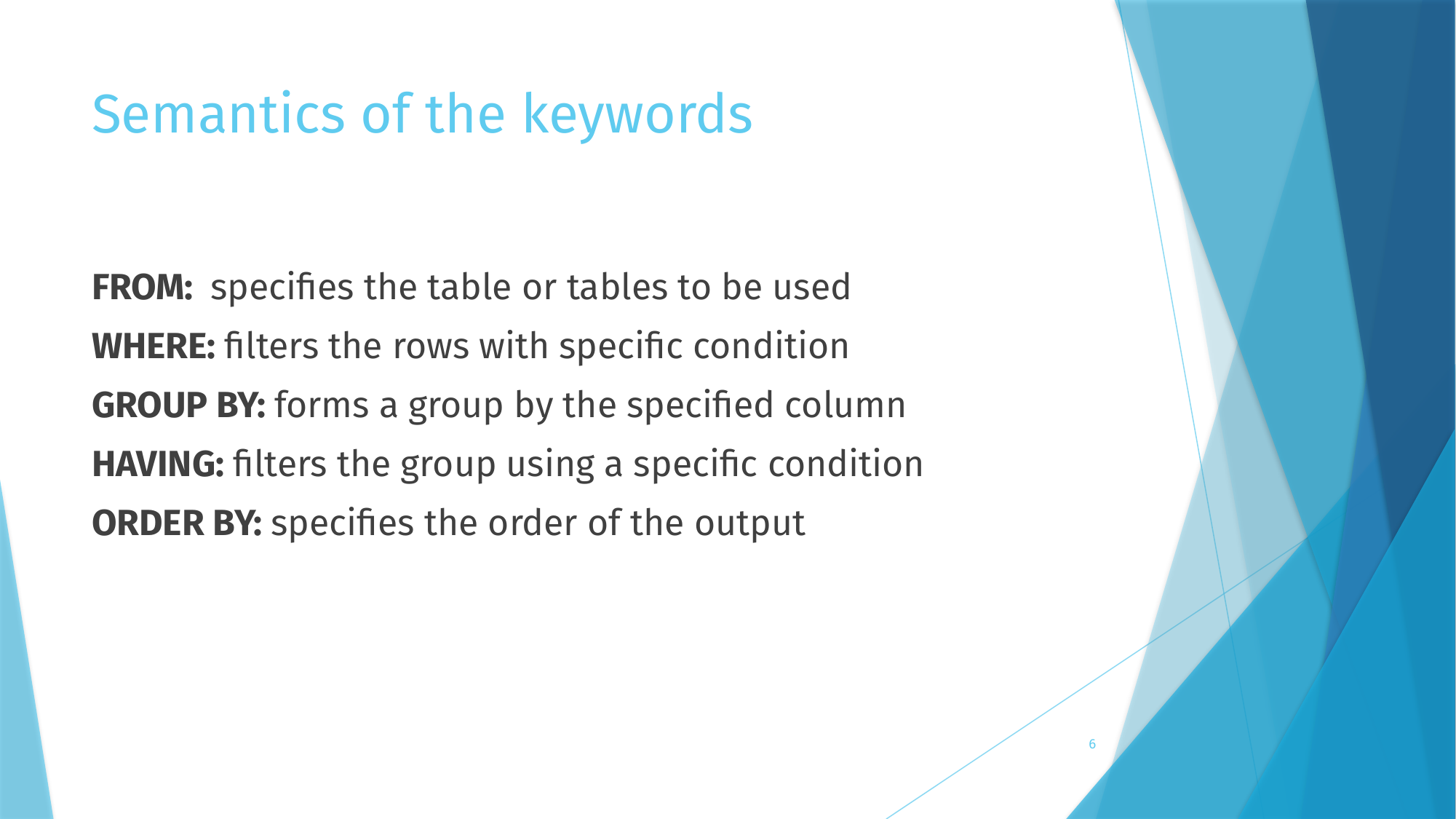

# Semantics of the keywords
FROM:  specifies the table or tables to be used
WHERE: filters the rows with specific condition
GROUP BY: forms a group by the specified column
HAVING: filters the group using a specific condition
ORDER BY: specifies the order of the output

6